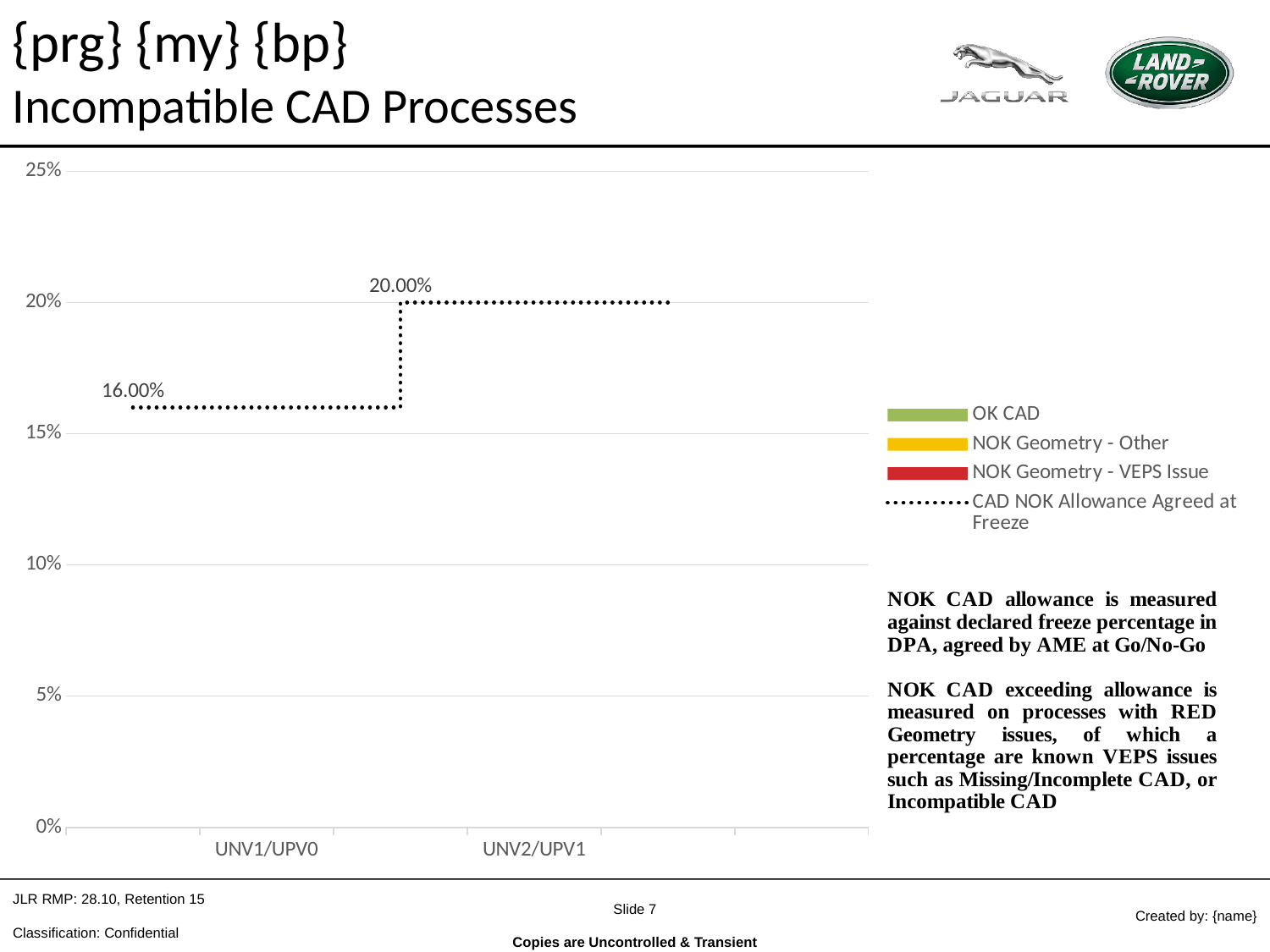

{prg} {my} {bp}
Incompatible CAD Processes

### Chart

| Category | NOK Geometry - VEPS Issue | NOK Geometry - Other | OK CAD | CAD NOK Allowance Agreed at Freeze |
|---|---|---|---|---|
|  | None | None | None | 0.16 |
| UNV1/UPV0 | 202.0 | 150.0 | 208.0 | 0.16 |
|  | None | None | None | 0.16 |
| UNV2/UPV1 | 122.0 | 399.0 | 181.0 | 0.2 |